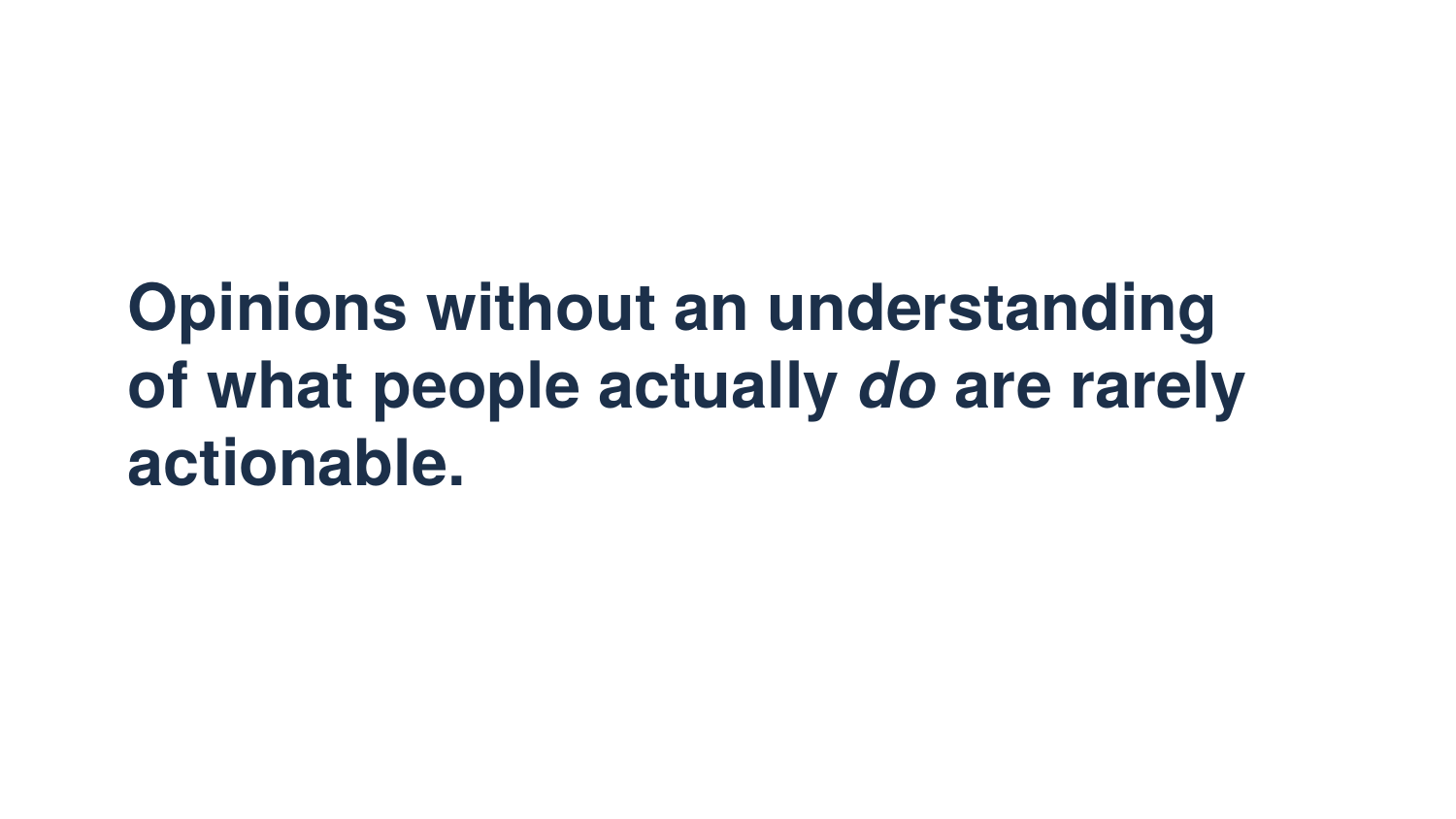

# Opinions without an understanding of what people actually do are rarely actionable.